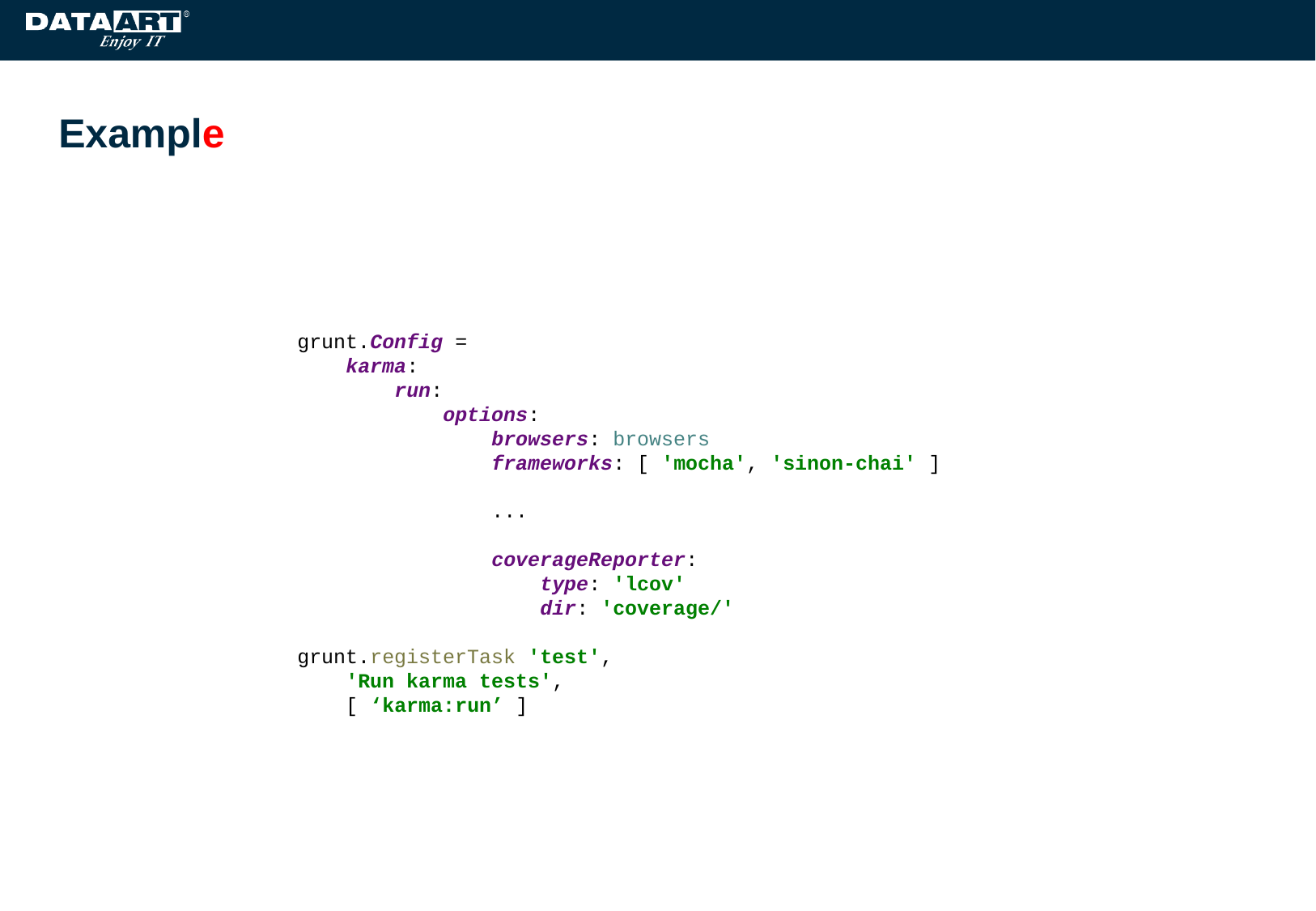

# Example

grunt.Config =
    karma:
        run:
            options:
                browsers: browsers
                frameworks: [ 'mocha', 'sinon-chai' ]
                ...
                coverageReporter:
                    type: 'lcov'
                    dir: 'coverage/'

grunt.registerTask 'test',
    'Run karma tests',
    [ ‘karma:run’ ]